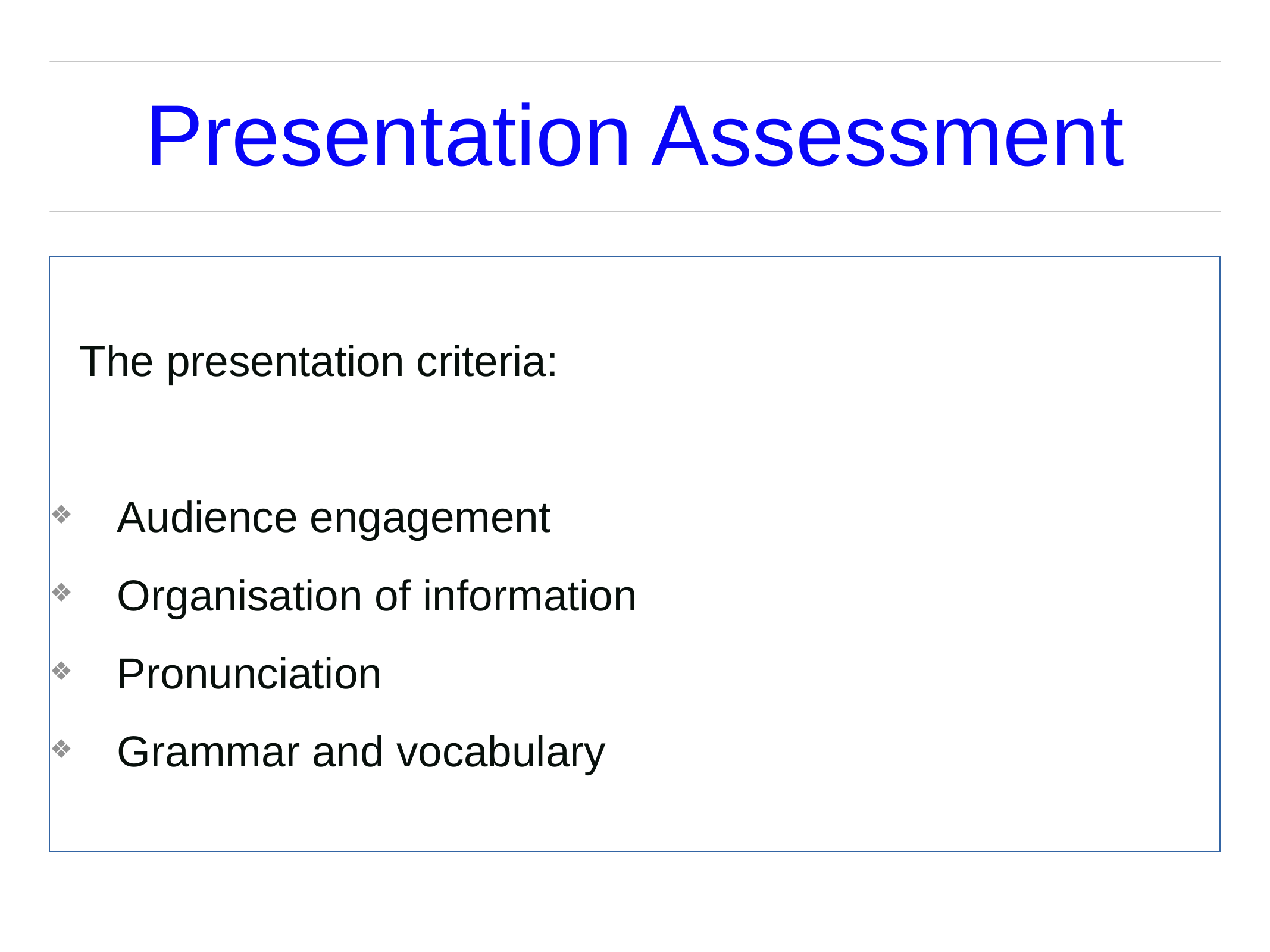

# Presentation Assessment
   The presentation criteria:

Audience engagement
Organisation of information
Pronunciation
Grammar and vocabulary